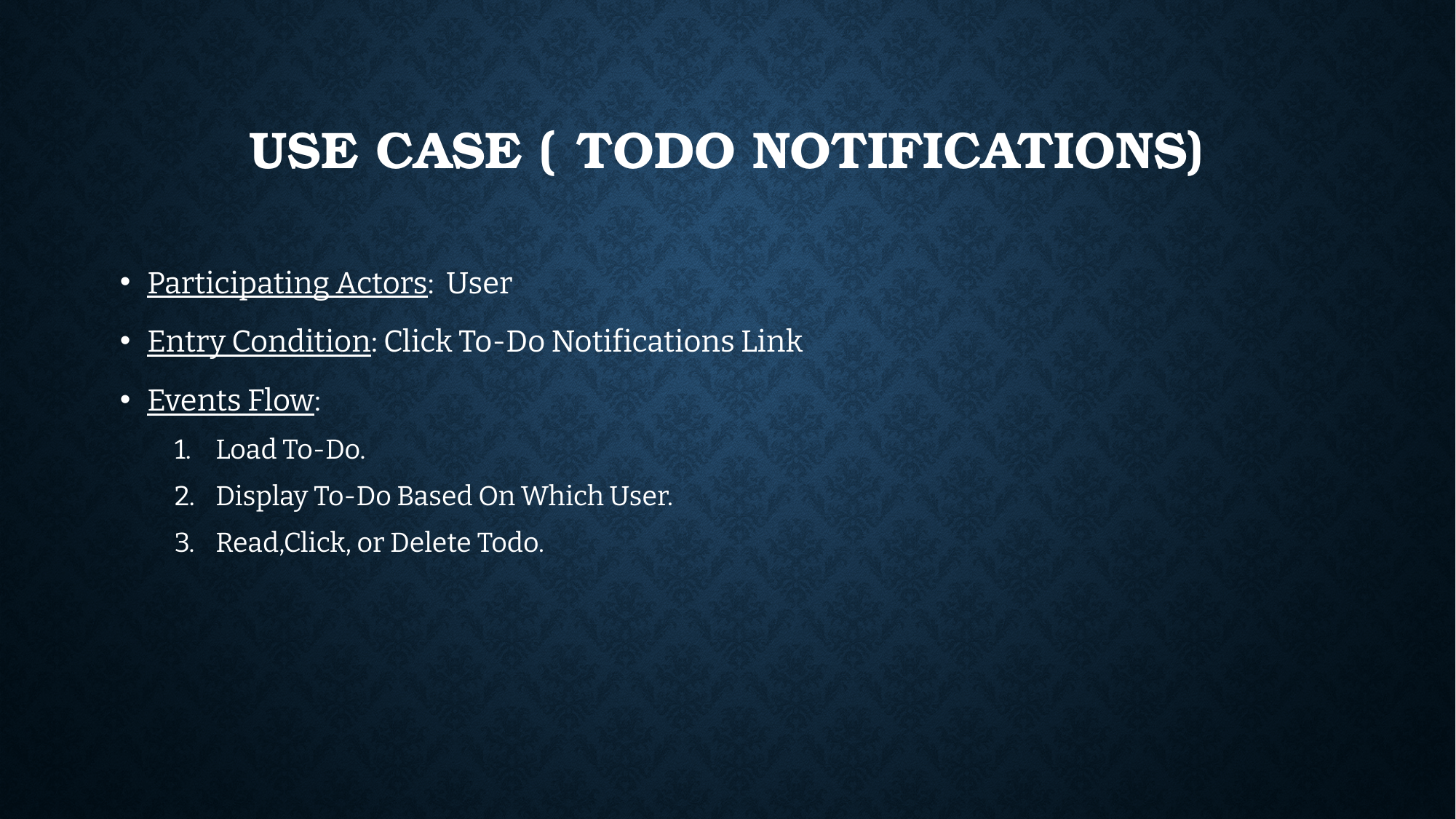

# Use Case (	Todo nOTIFICATIONS)
Participating Actors:  User
Entry Condition: Click To-Do Notifications Link
Events Flow:
Load To-Do.
Display To-Do Based On Which User.
Read,Click, or Delete Todo.